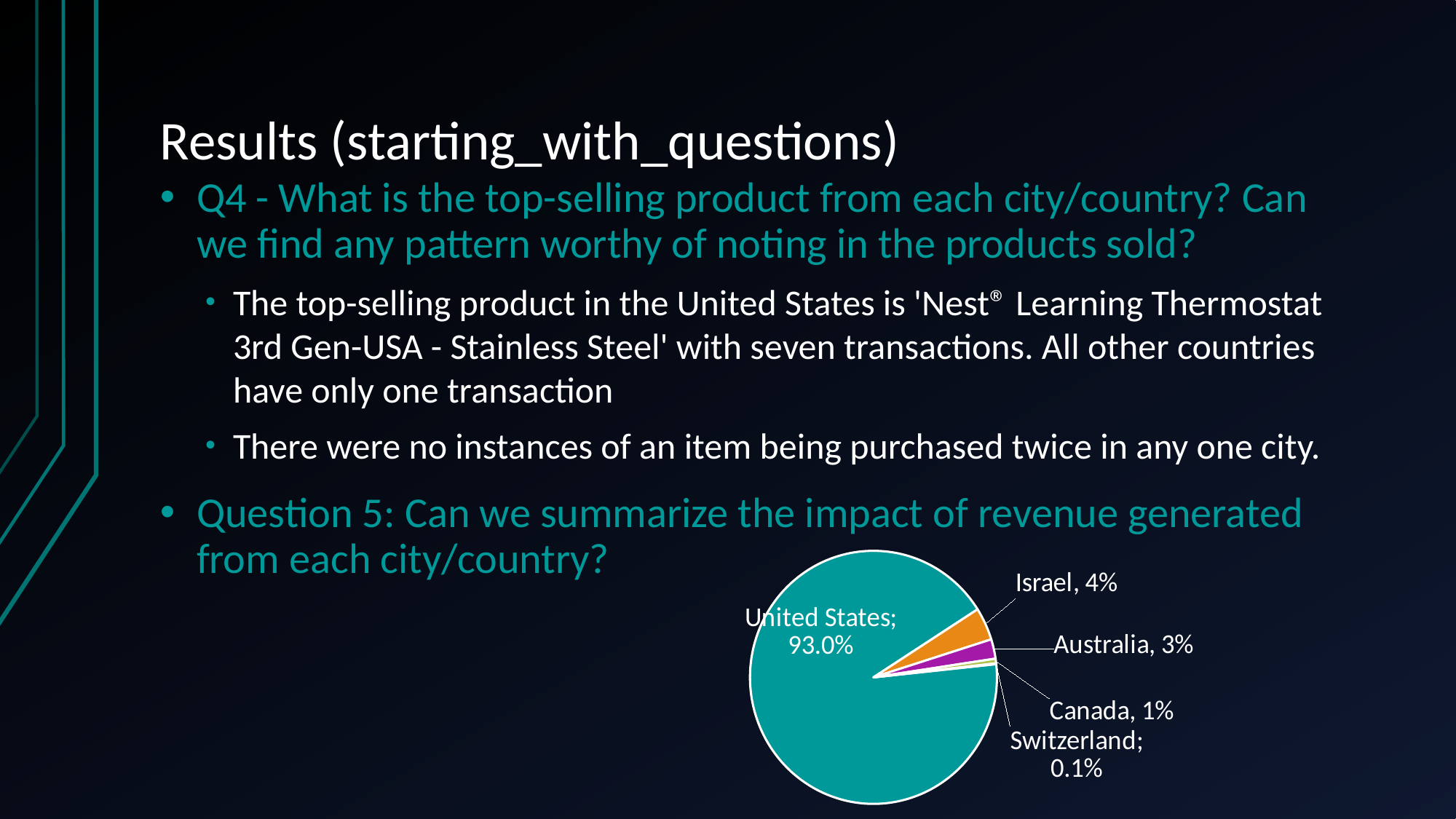

# Results (starting_with_questions)
Q4 - What is the top-selling product from each city/country? Can we find any pattern worthy of noting in the products sold?
The top-selling product in the United States is 'Nest® Learning Thermostat 3rd Gen-USA - Stainless Steel' with seven transactions. All other countries have only one transaction
There were no instances of an item being purchased twice in any one city.
Question 5: Can we summarize the impact of revenue generated from each city/country?

### Chart

| Category | % of Total Revenue |
|---|---|
| United States | 0.93 |
| Israel | 0.042 |
| Australia | 0.025 |
| Canada | 0.006 |
| Switzerland | 0.001 |